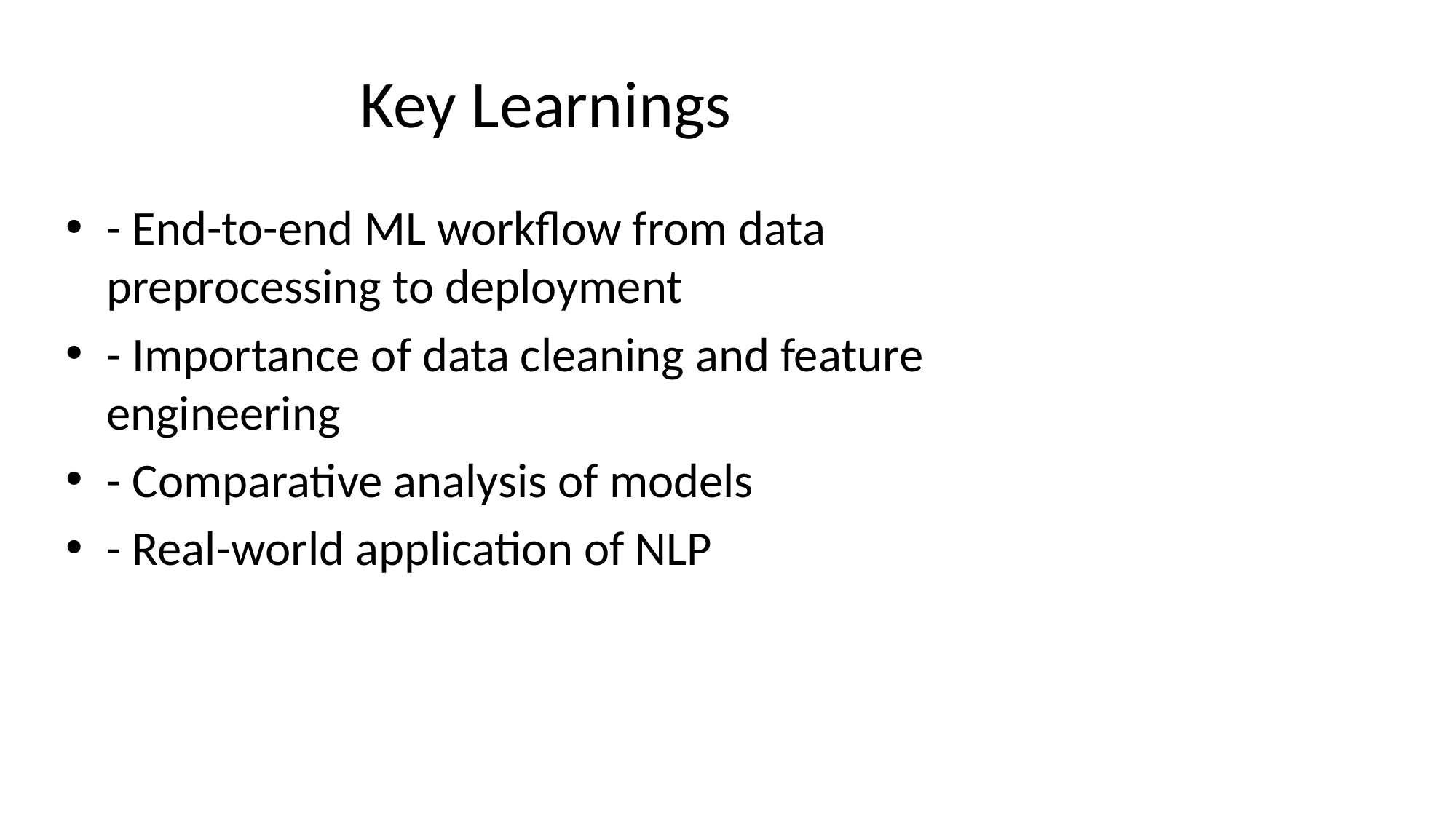

# Key Learnings
- End-to-end ML workflow from data preprocessing to deployment
- Importance of data cleaning and feature engineering
- Comparative analysis of models
- Real-world application of NLP